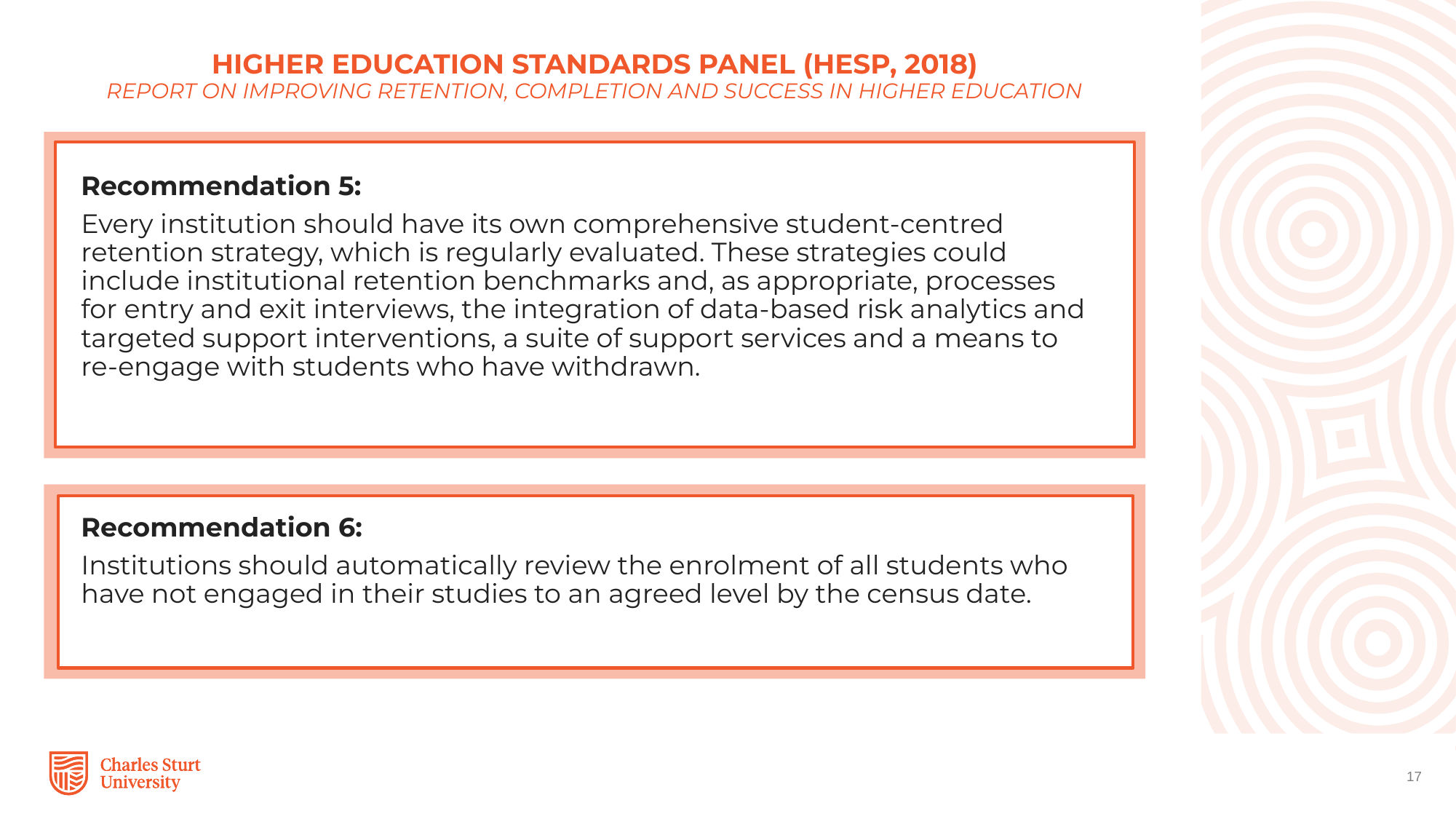

# Higher Education Standards Panel (HESP, 2018)
Report on Improving retention, completion and success in higher education
Recommendation 5:
Every institution should have its own comprehensive student-centred retention strategy, which is regularly evaluated. These strategies could include institutional retention benchmarks and, as appropriate, processes for entry and exit interviews, the integration of data-based risk analytics and targeted support interventions, a suite of support services and a means to re-engage with students who have withdrawn.
Recommendation 6:
Institutions should automatically review the enrolment of all students who have not engaged in their studies to an agreed level by the census date.
17